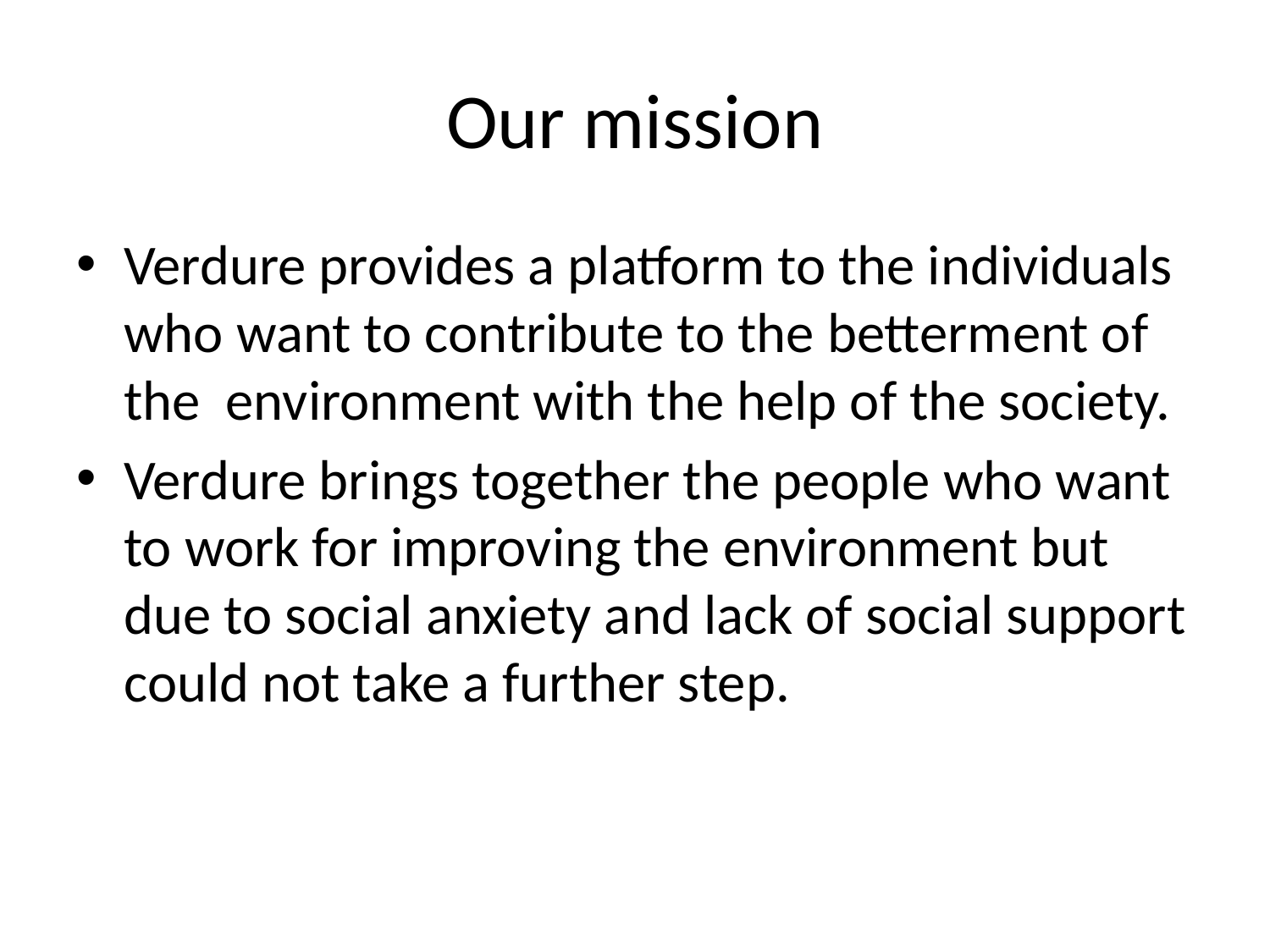

# Our mission
Verdure provides a platform to the individuals  who want to contribute to the betterment of the  environment with the help of the society.
Verdure brings together the people who want to work for improving the environment but due to social anxiety and lack of social support could not take a further step.